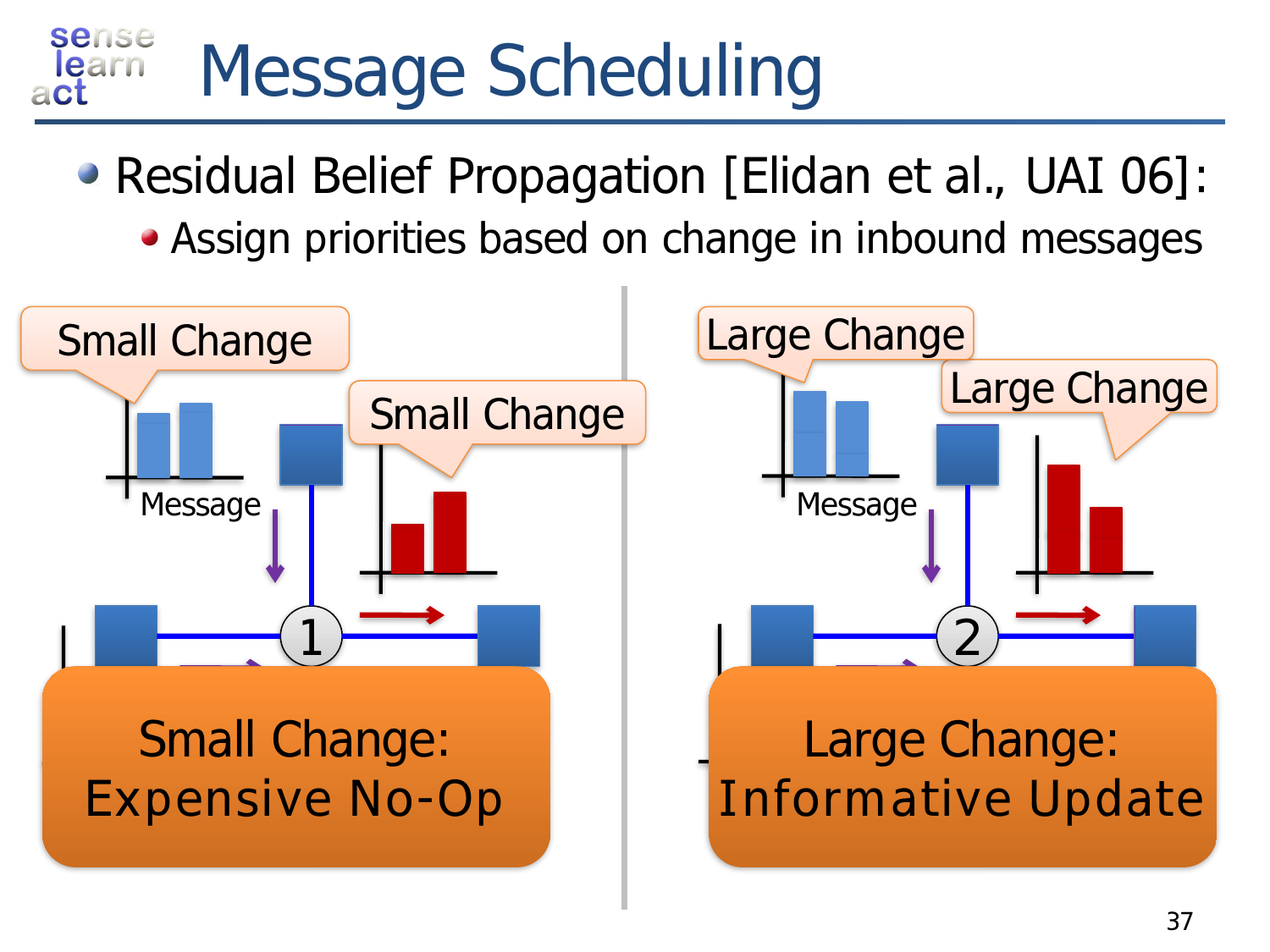

# Message Scheduling
Residual Belief Propagation [Elidan et al., UAI 06]:
Assign priorities based on change in inbound messages
Small Change
Large Change
Large Change
Small Change

1

2

Message
Message

Small Change:
Expensive No-Op
Large Change:
Informative Update

Message
Message
Message
Message
37